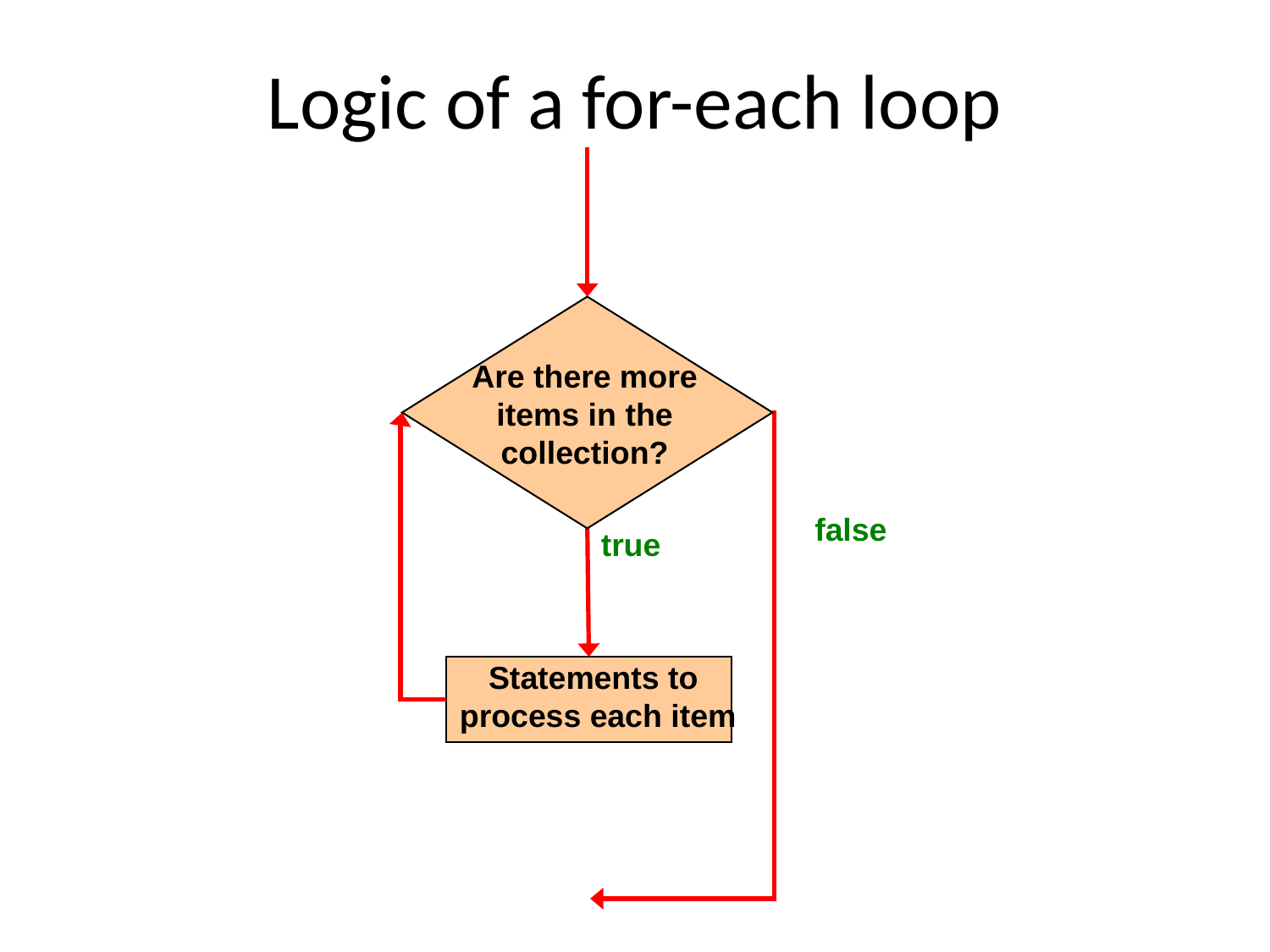

# Logic of a for-each loop

Are there more items in the collection?
false
true
Statements to
process each item